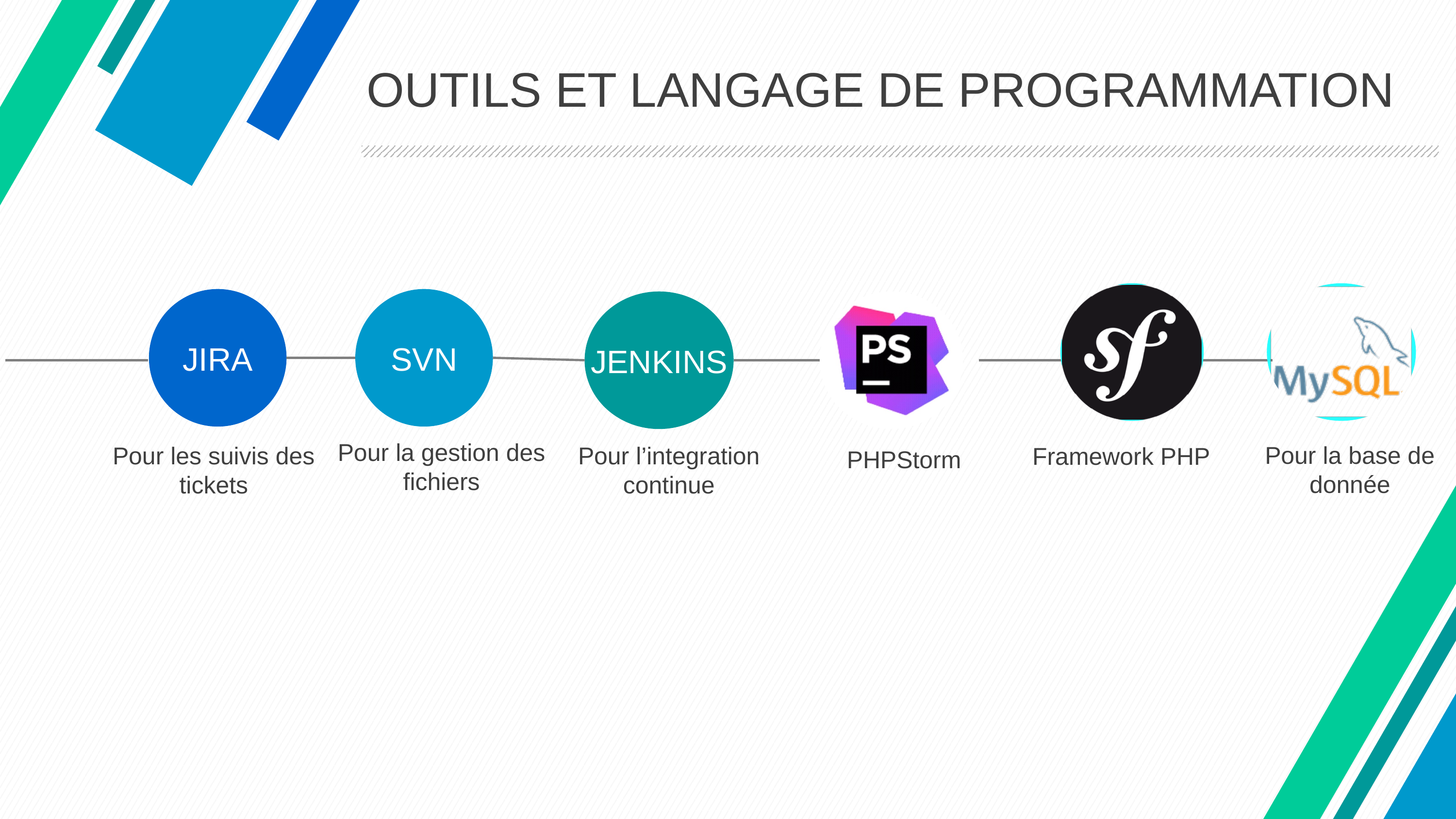

# OUTILS ET LANGAGE DE PROGRAMMATION

JIRA
SVN
JENKINS

Pour la base de
donnée
Pour l’integration continue
Framework PHP
PHPStorm
Pour la gestion des fichiers
Pour les suivis des tickets